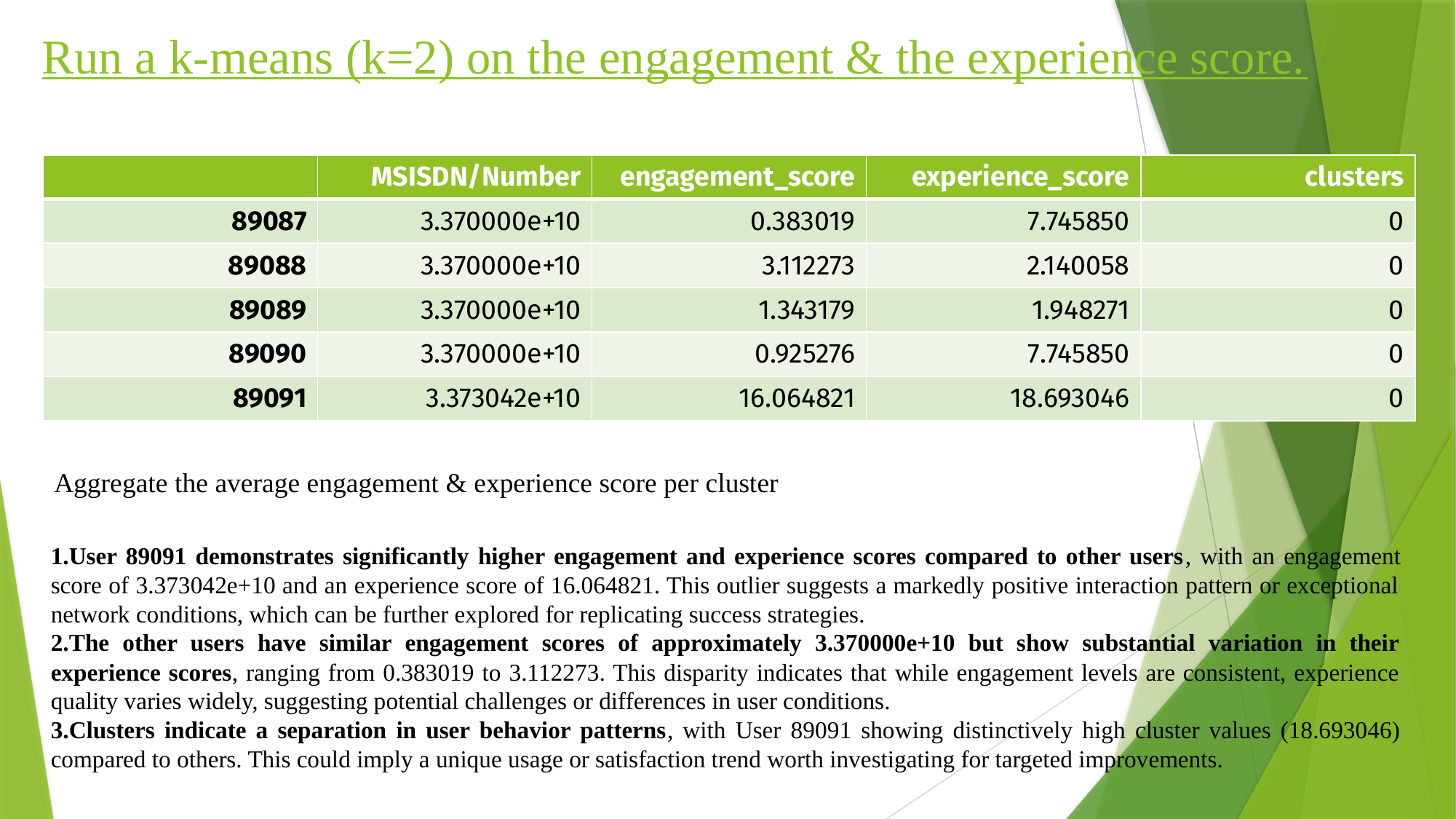

# Run a k-means (k=2) on the engagement & the experience score.
|  | MSISDN/Number | engagement\_score | experience\_score | clusters |
| --- | --- | --- | --- | --- |
| 89087 | 3.370000e+10 | 0.383019 | 7.745850 | 0 |
| 89088 | 3.370000e+10 | 3.112273 | 2.140058 | 0 |
| 89089 | 3.370000e+10 | 1.343179 | 1.948271 | 0 |
| 89090 | 3.370000e+10 | 0.925276 | 7.745850 | 0 |
| 89091 | 3.373042e+10 | 16.064821 | 18.693046 | 0 |
Aggregate the average engagement & experience score per cluster
User 89091 demonstrates significantly higher engagement and experience scores compared to other users, with an engagement score of 3.373042e+10 and an experience score of 16.064821. This outlier suggests a markedly positive interaction pattern or exceptional network conditions, which can be further explored for replicating success strategies.
The other users have similar engagement scores of approximately 3.370000e+10 but show substantial variation in their experience scores, ranging from 0.383019 to 3.112273. This disparity indicates that while engagement levels are consistent, experience quality varies widely, suggesting potential challenges or differences in user conditions.
Clusters indicate a separation in user behavior patterns, with User 89091 showing distinctively high cluster values (18.693046) compared to others. This could imply a unique usage or satisfaction trend worth investigating for targeted improvements.